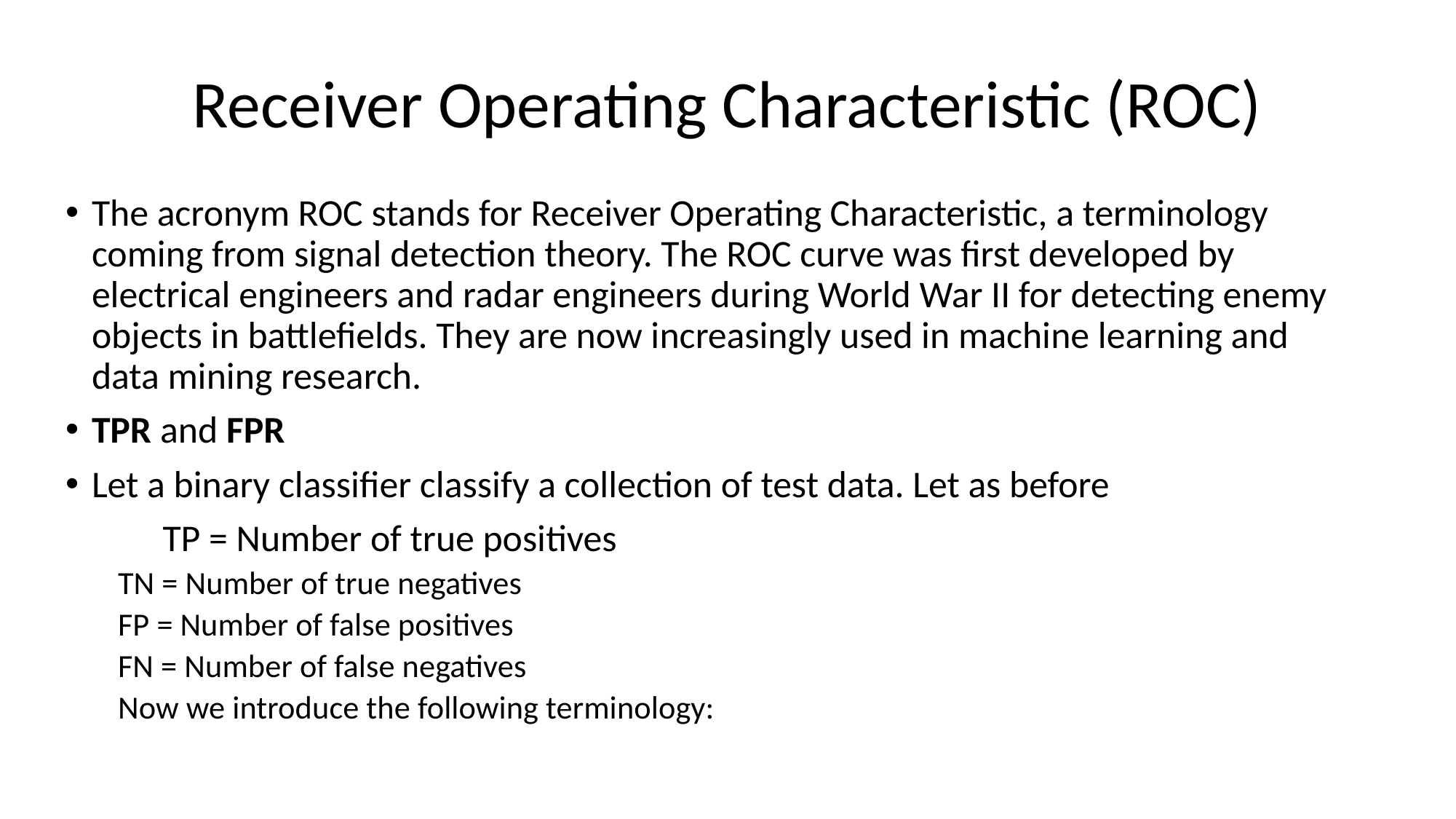

# Receiver Operating Characteristic (ROC)
The acronym ROC stands for Receiver Operating Characteristic, a terminology coming from signal detection theory. The ROC curve was first developed by electrical engineers and radar engineers during World War II for detecting enemy objects in battlefields. They are now increasingly used in machine learning and data mining research.
TPR and FPR
Let a binary classifier classify a collection of test data. Let as before
	TP = Number of true positives
	TN = Number of true negatives
	FP = Number of false positives
	FN = Number of false negatives
Now we introduce the following terminology: